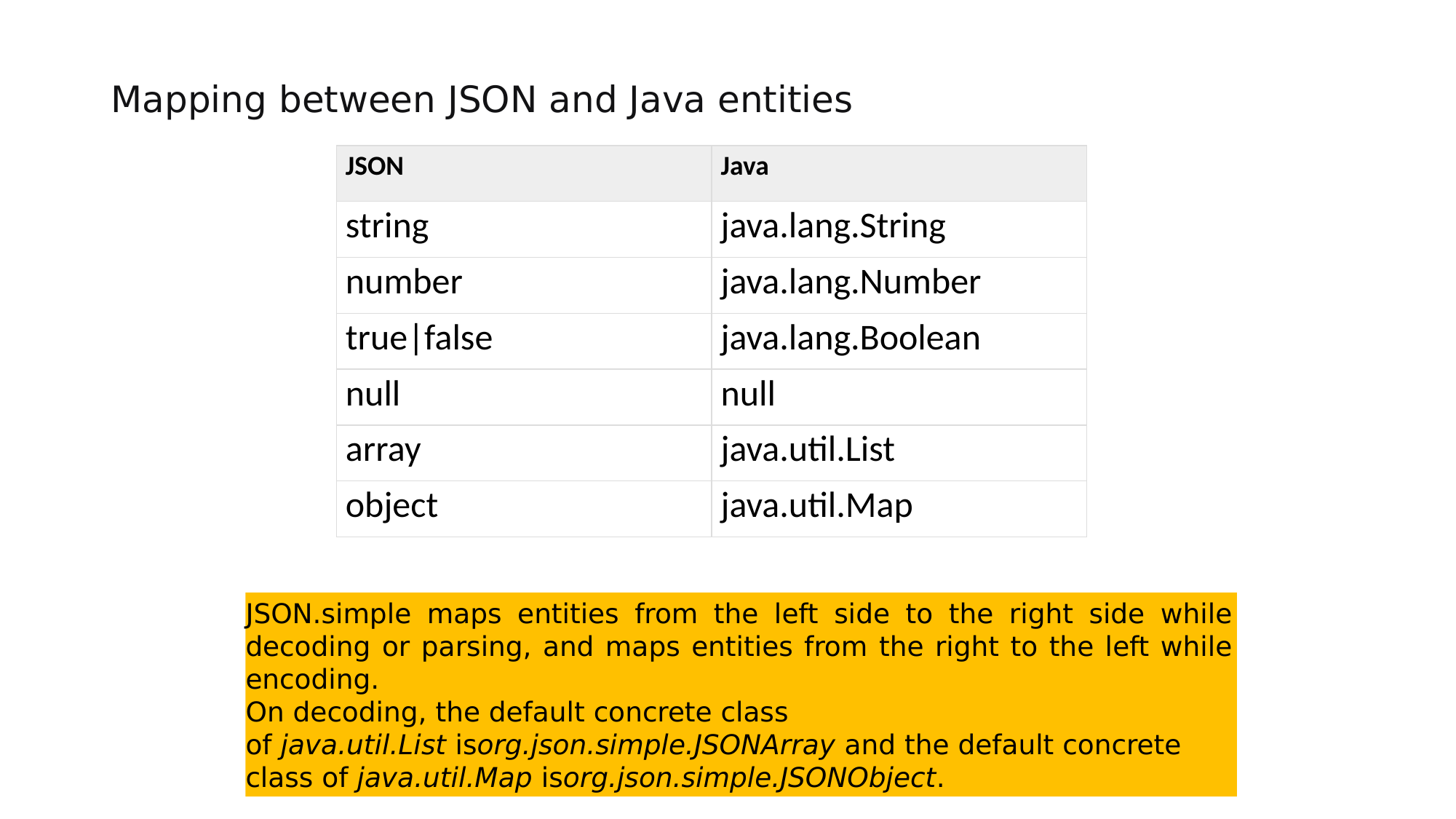

# Mapping between JSON and Java entities
| JSON | Java |
| --- | --- |
| string | java.lang.String |
| number | java.lang.Number |
| true|false | java.lang.Boolean |
| null | null |
| array | java.util.List |
| object | java.util.Map |
JSON.simple maps entities from the left side to the right side while decoding or parsing, and maps entities from the right to the left while encoding.
On decoding, the default concrete class of java.util.List isorg.json.simple.JSONArray and the default concrete class of java.util.Map isorg.json.simple.JSONObject.